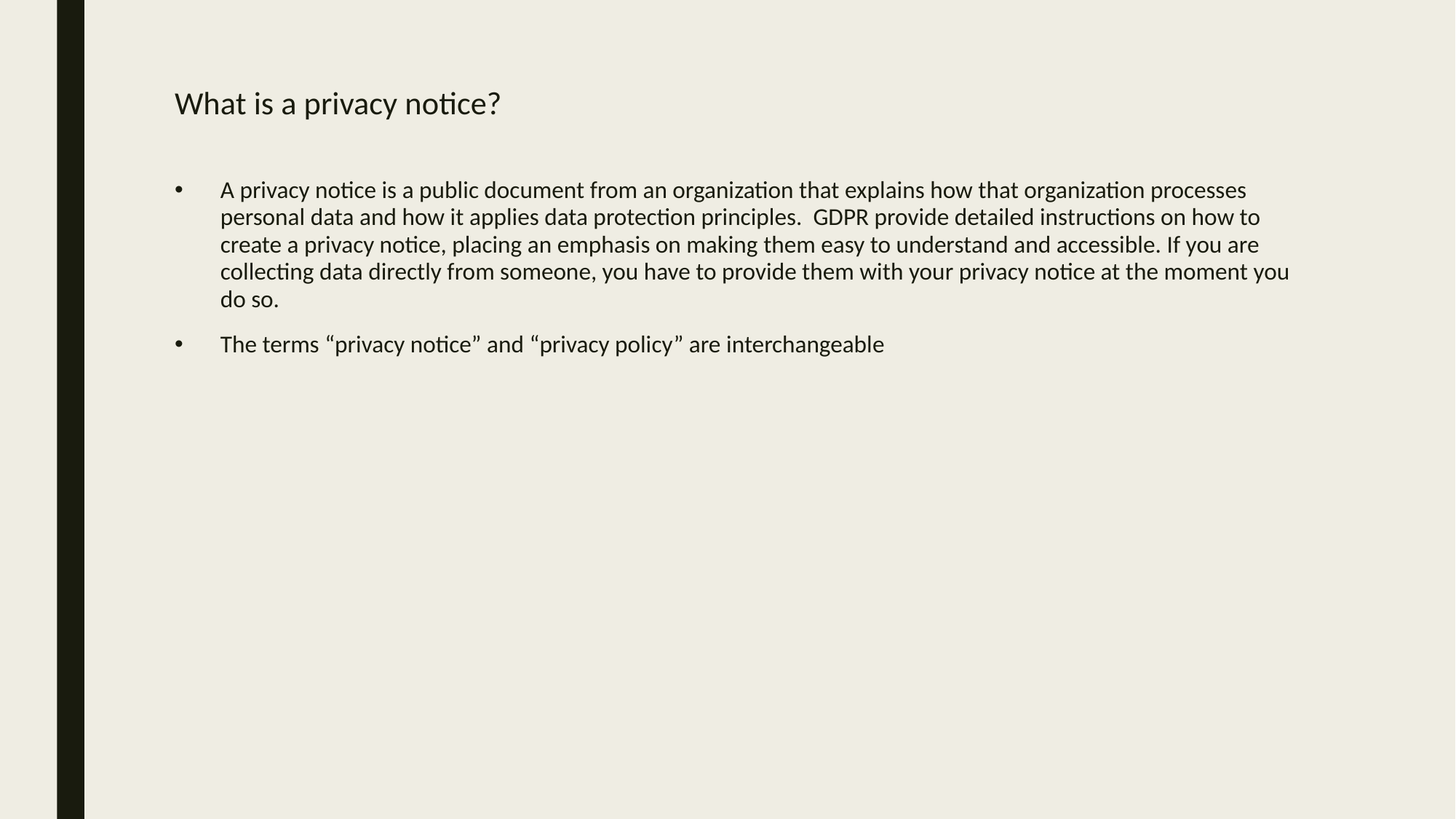

# What is a privacy notice?
A privacy notice is a public document from an organization that explains how that organization processes personal data and how it applies data protection principles.  GDPR provide detailed instructions on how to create a privacy notice, placing an emphasis on making them easy to understand and accessible. If you are collecting data directly from someone, you have to provide them with your privacy notice at the moment you do so.
The terms “privacy notice” and “privacy policy” are interchangeable